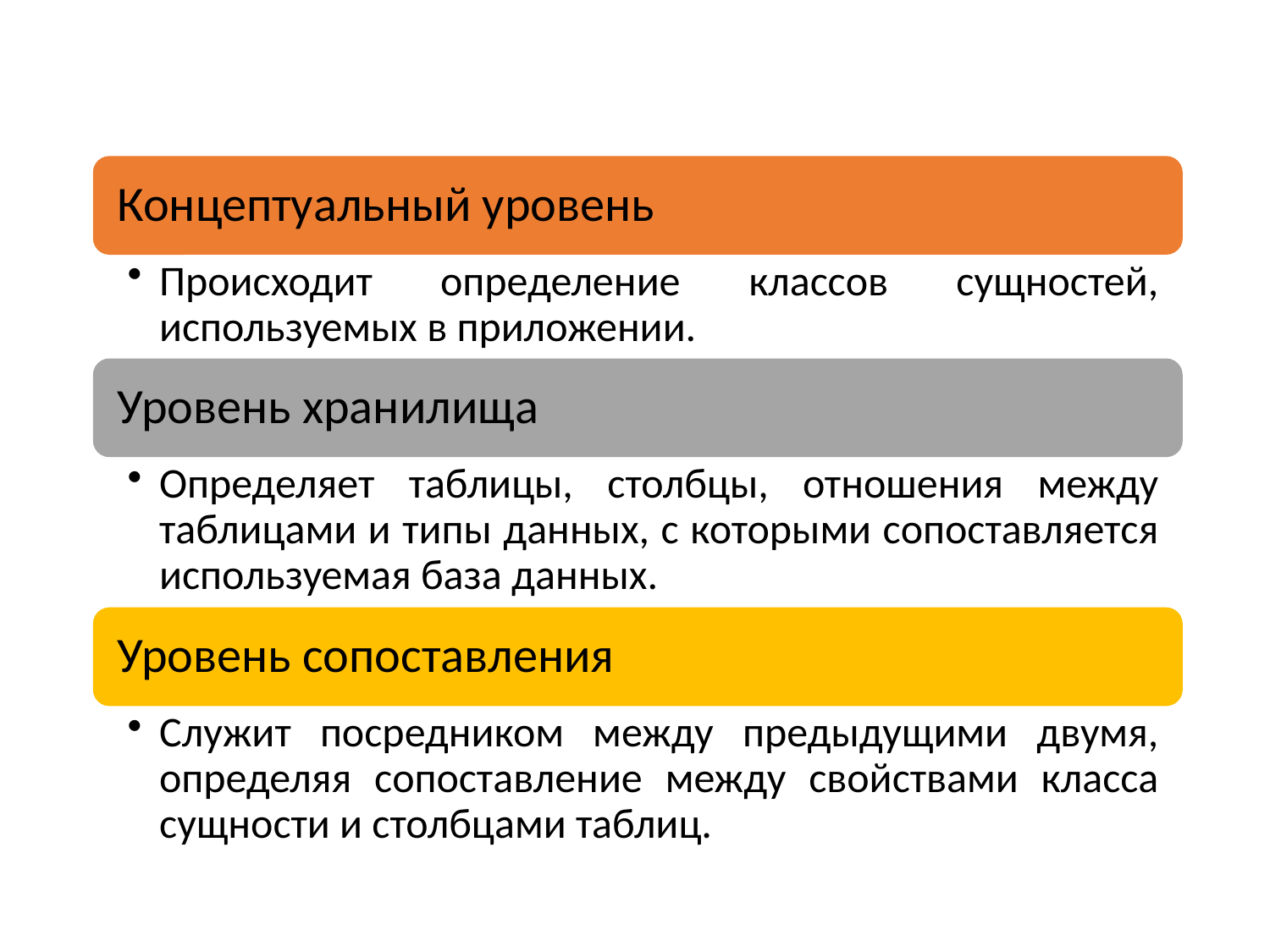

Концептуальный уровень
Происходит определение классов сущностей, используемых в приложении.
Уровень хранилища
Определяет таблицы, столбцы, отношения между таблицами и типы данных, с которыми сопоставляется используемая база данных.
Уровень сопоставления
Служит посредником между предыдущими двумя, определяя сопоставление между свойствами класса сущности и столбцами таблиц.